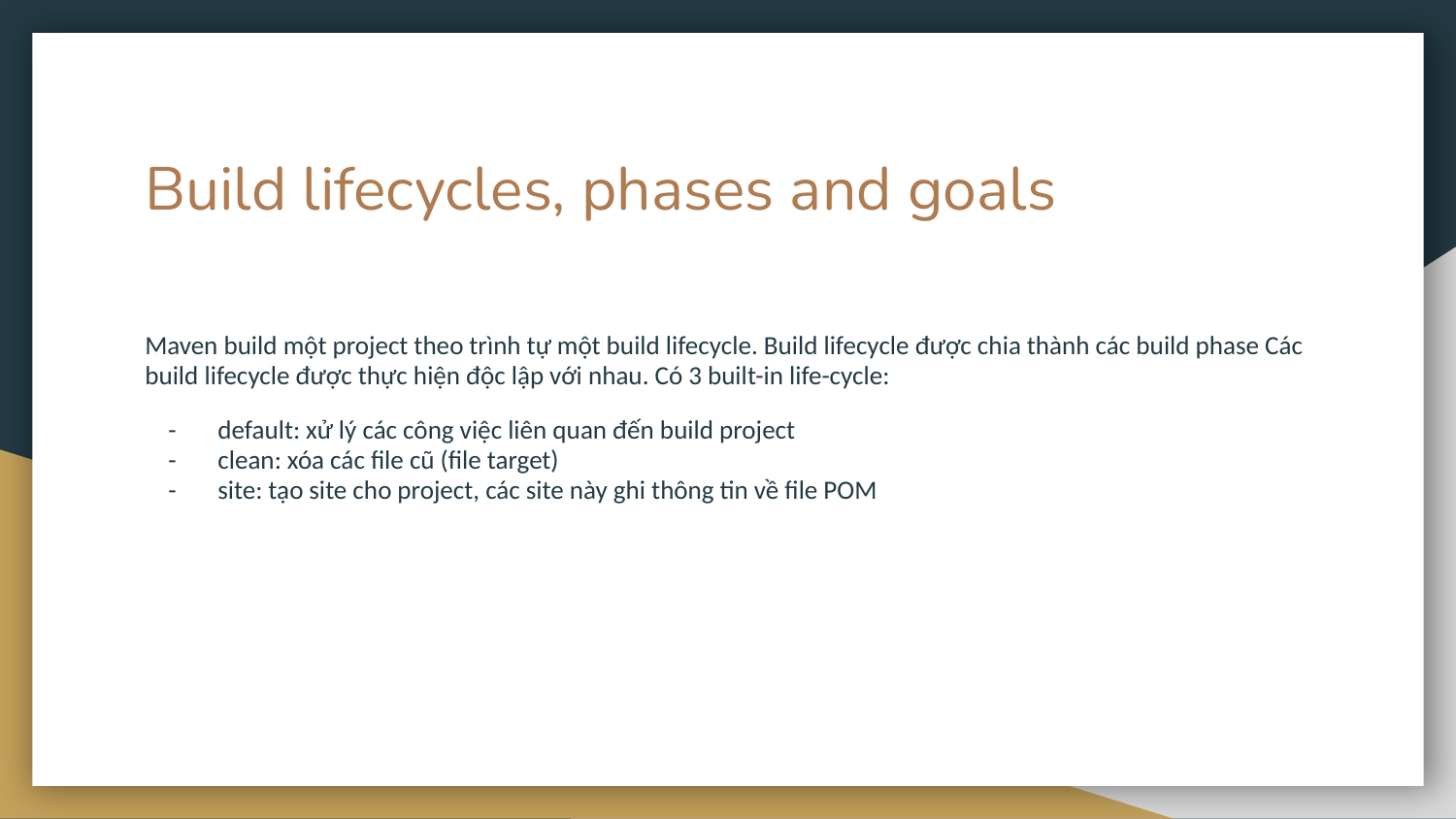

# Build lifecycles, phases and goals
Maven build một project theo trình tự một build lifecycle. Build lifecycle được chia thành các build phase Các build lifecycle được thực hiện độc lập với nhau. Có 3 built-in life-cycle:
default: xử lý các công việc liên quan đến build project
clean: xóa các file cũ (file target)
site: tạo site cho project, các site này ghi thông tin về file POM